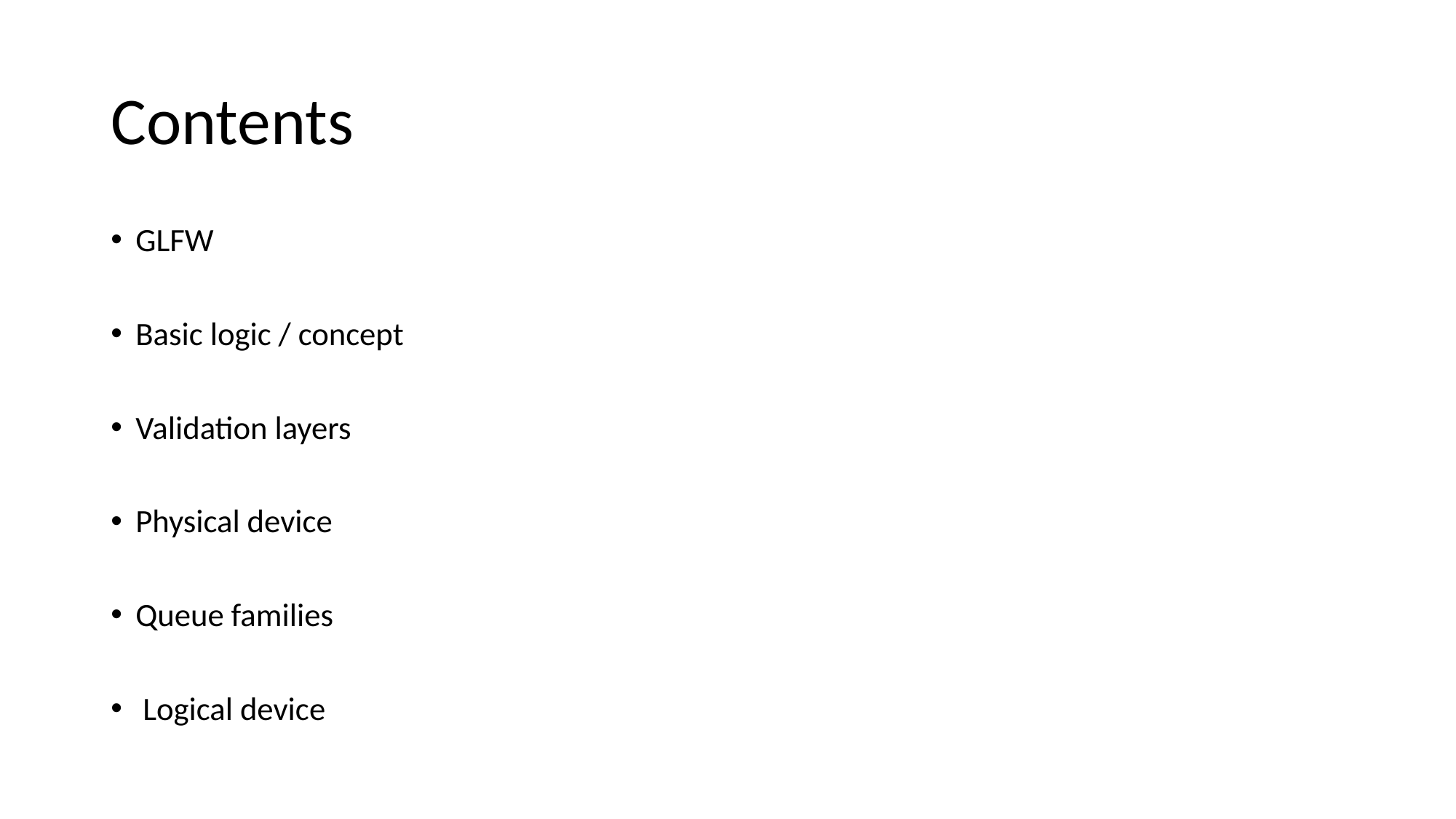

# Contents
GLFW

Basic logic / concept

Validation layers

Physical device

Queue families

 Logical device